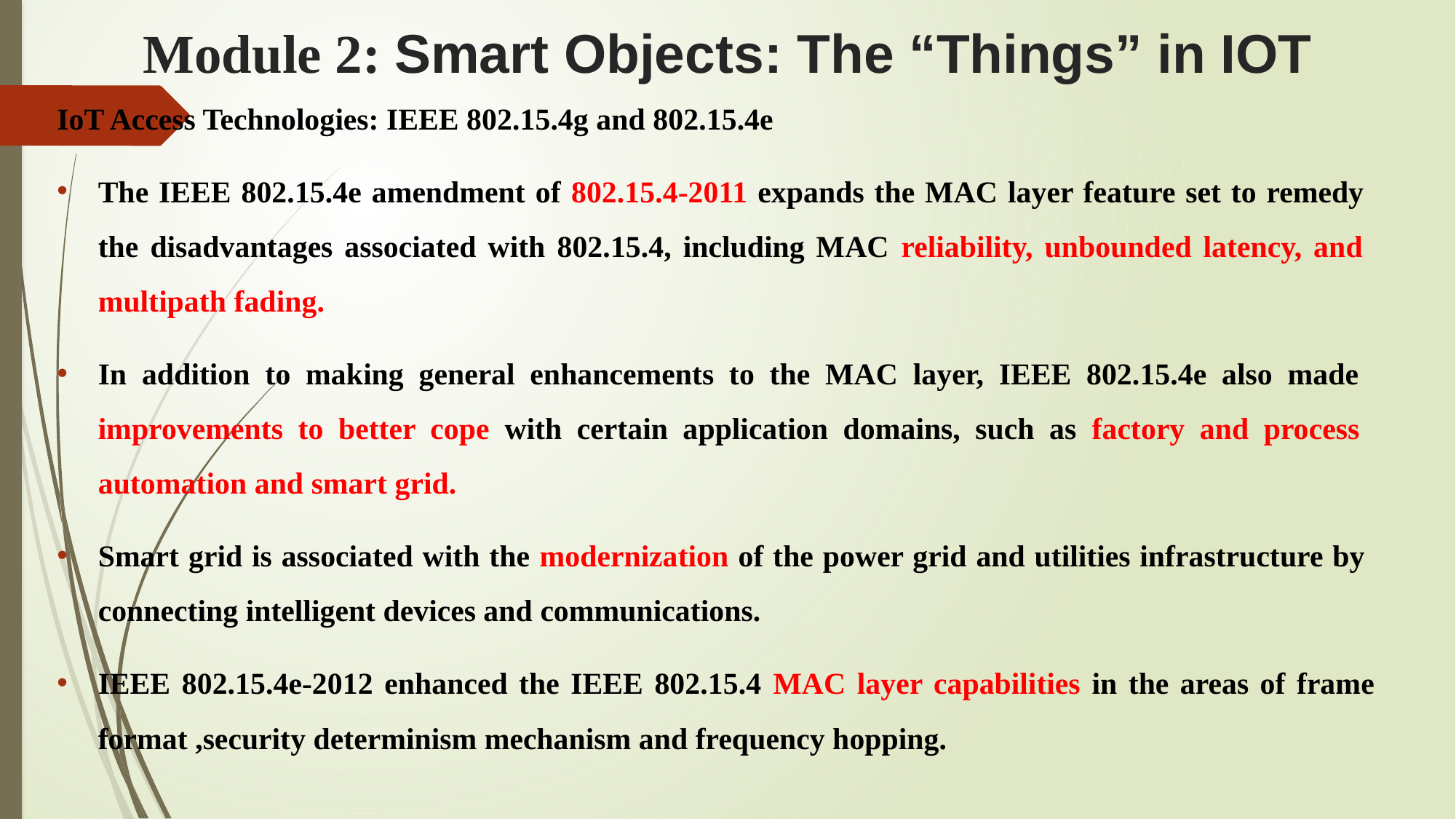

# Module 2: Smart Objects: The “Things” in IOT
IoT Access Technologies: IEEE 802.15.4g and 802.15.4e
The IEEE 802.15.4e amendment of 802.15.4-2011 expands the MAC layer feature set to remedy  the disadvantages associated with 802.15.4, including MAC reliability, unbounded latency, and  multipath fading.
In addition to making general enhancements to the MAC layer, IEEE 802.15.4e also made  improvements to better cope with certain application domains, such as factory and process  automation and smart grid.
Smart grid is associated with the modernization of the power grid and utilities infrastructure by  connecting intelligent devices and communications.
IEEE 802.15.4e-2012 enhanced the IEEE 802.15.4 MAC layer capabilities in the areas of frame format ,security determinism mechanism and frequency hopping.